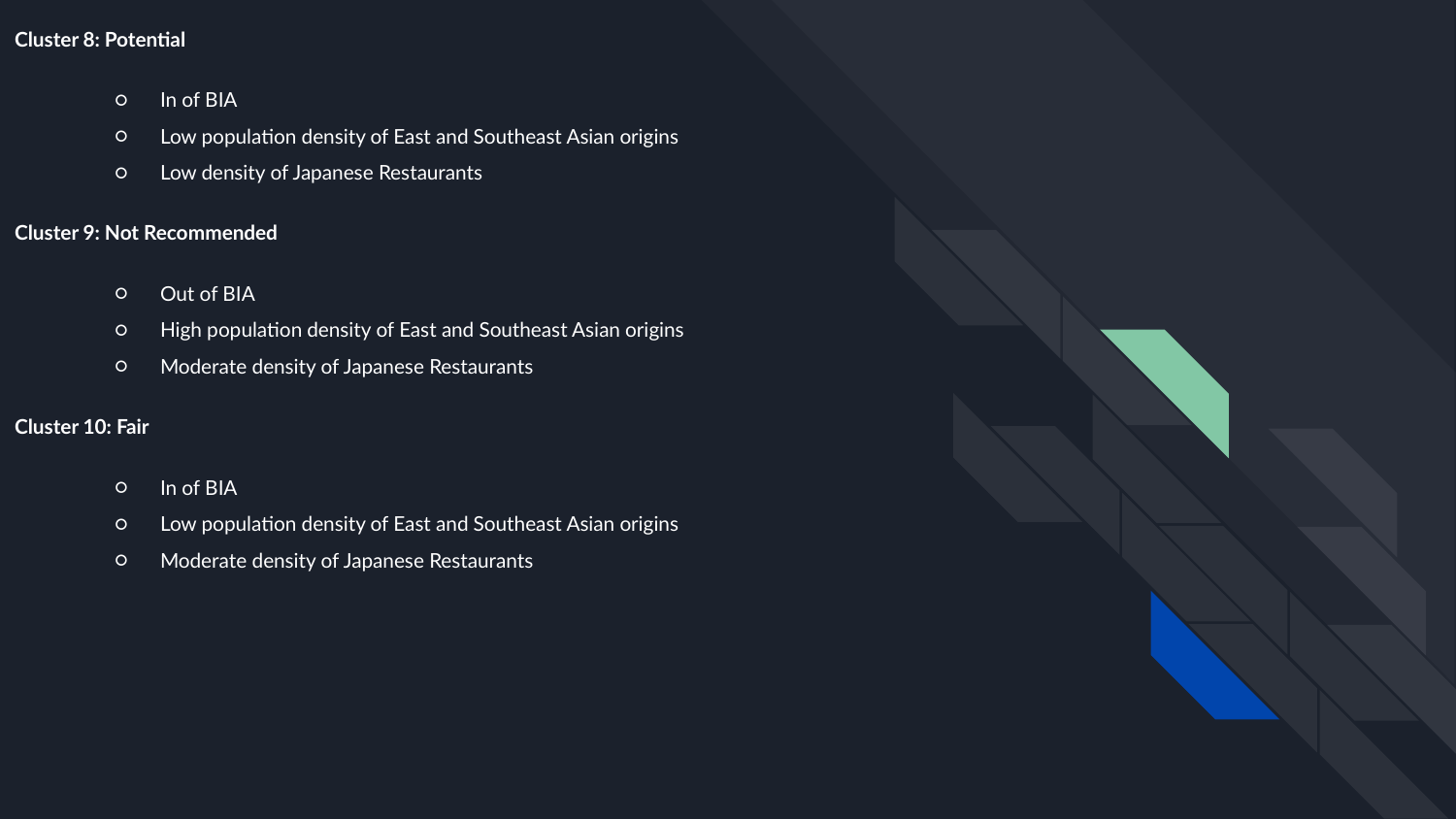

Cluster 8: Potential
In of BIA
Low population density of East and Southeast Asian origins
Low density of Japanese Restaurants
Cluster 9: Not Recommended
Out of BIA
High population density of East and Southeast Asian origins
Moderate density of Japanese Restaurants
Cluster 10: Fair
In of BIA
Low population density of East and Southeast Asian origins
Moderate density of Japanese Restaurants